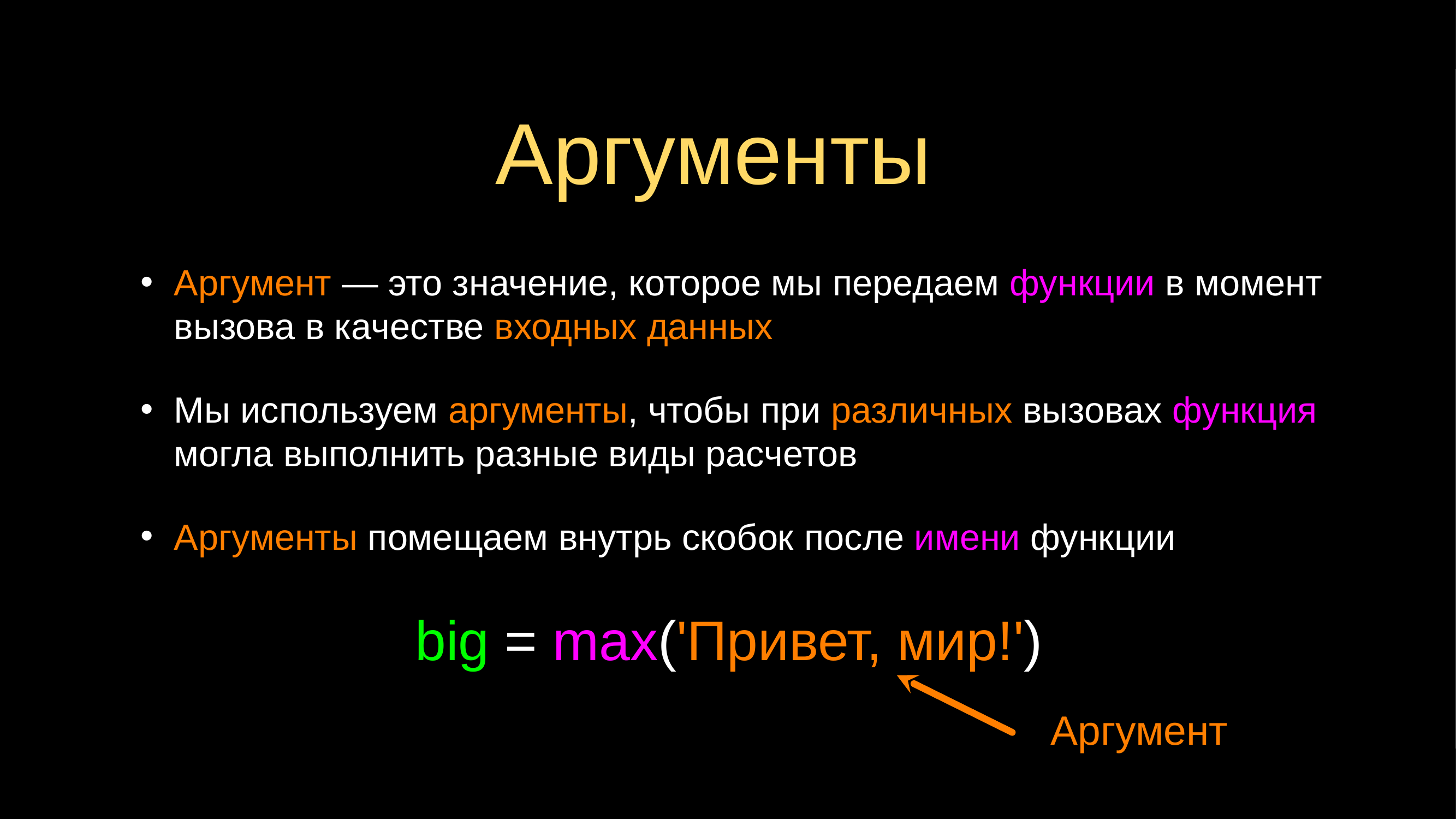

# Аргументы
Аргумент — это значение, которое мы передаем функции в момент вызова в качестве входных данных
Мы используем аргументы, чтобы при различных вызовах функция могла выполнить разные виды расчетов
Аргументы помещаем внутрь скобок после имени функции
big = max('Привет, мир!')
Аргумент